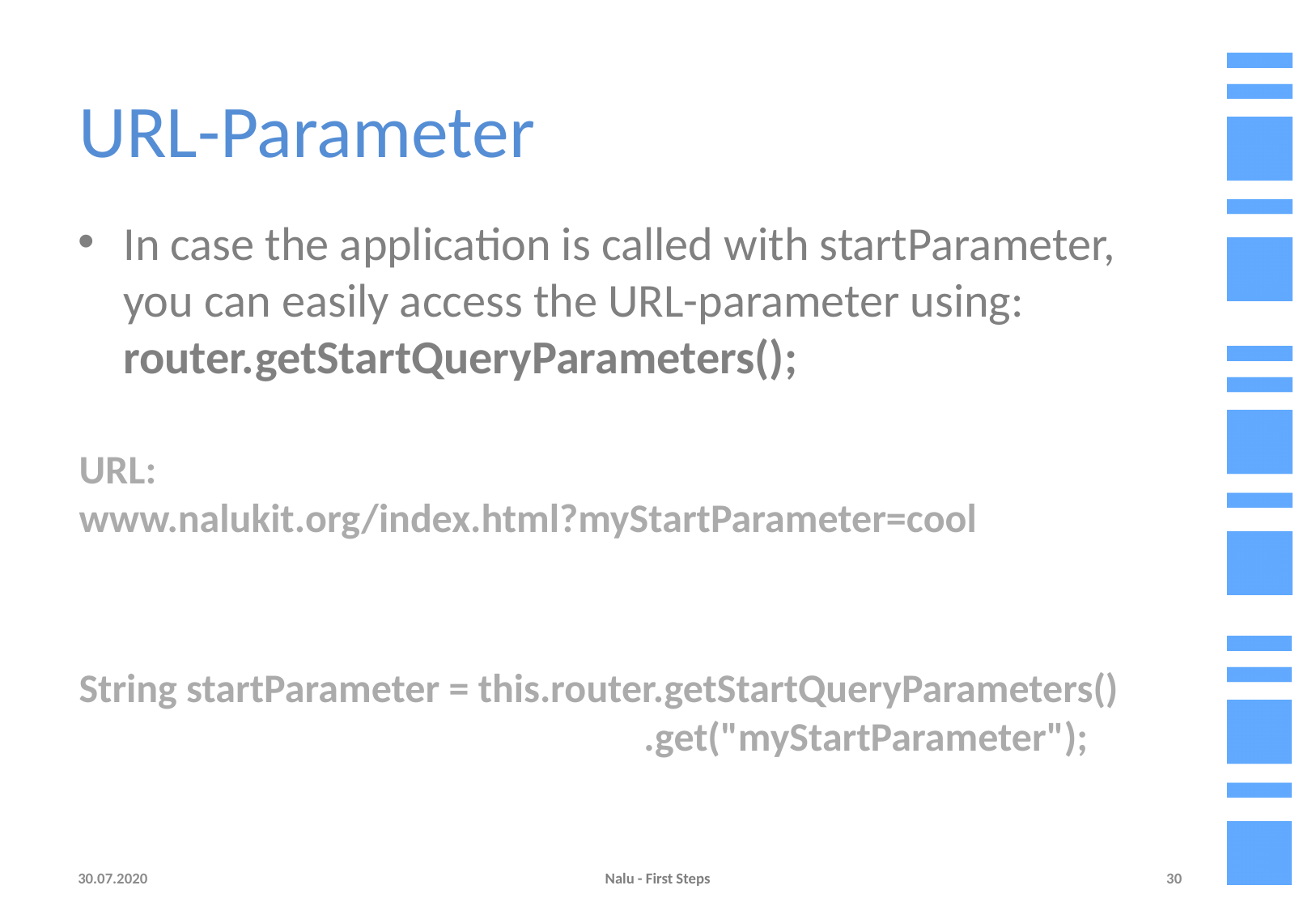

# URL-Parameter
In case the application is called with startParameter, you can easily access the URL-parameter using:
router.getStartQueryParameters();
URL:
www.nalukit.org/index.html?myStartParameter=cool

String startParameter = this.router.getStartQueryParameters()
                                                              .get("myStartParameter");
30.07.2020
Nalu - First Steps
30